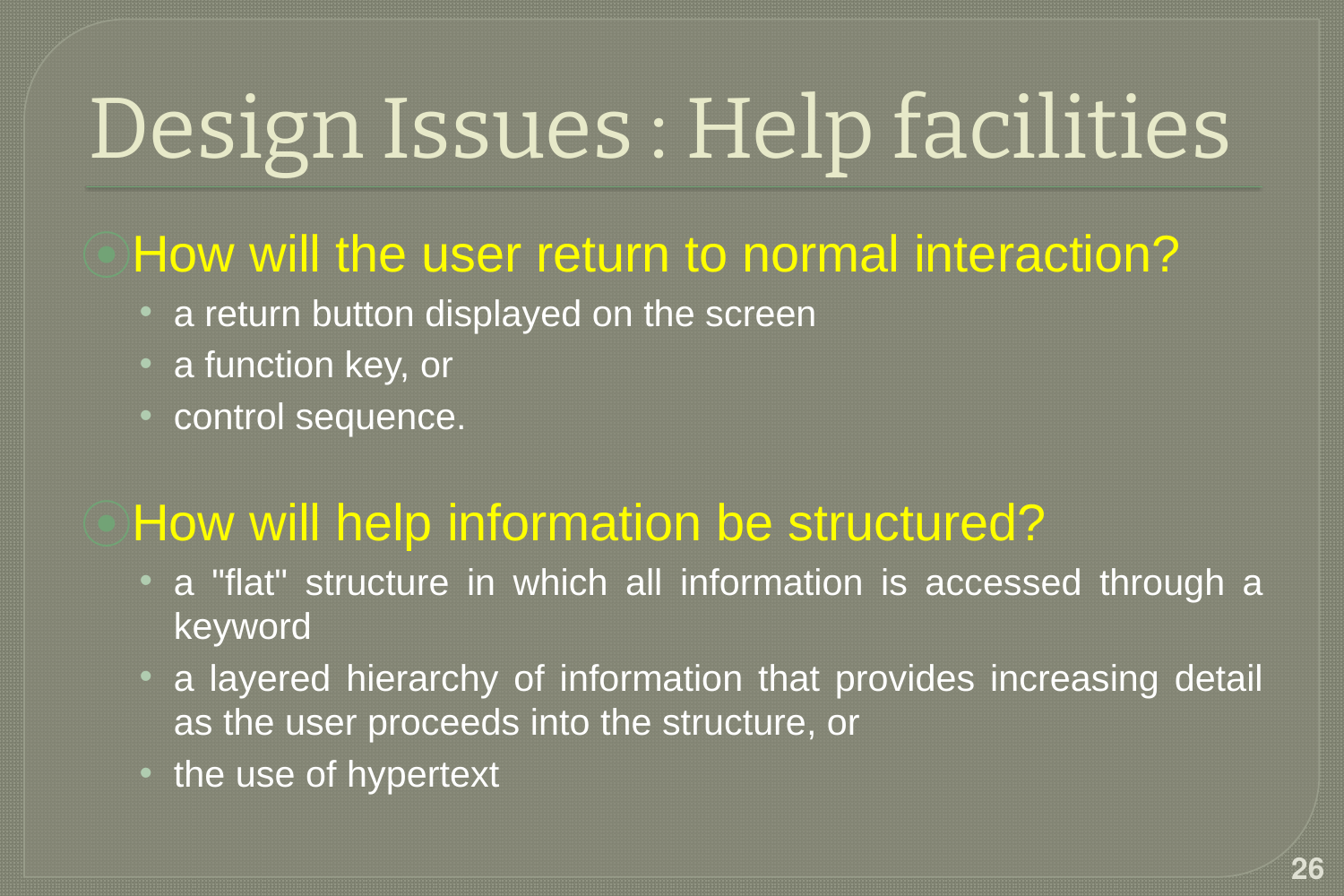

# Design Issues : Help facilities
How will the user return to normal interaction?
a return button displayed on the screen
a function key, or
control sequence.

How will help information be structured?
a "flat" structure in which all information is accessed through a keyword
a layered hierarchy of information that provides increasing detail as the user proceeds into the structure, or
the use of hypertext

26